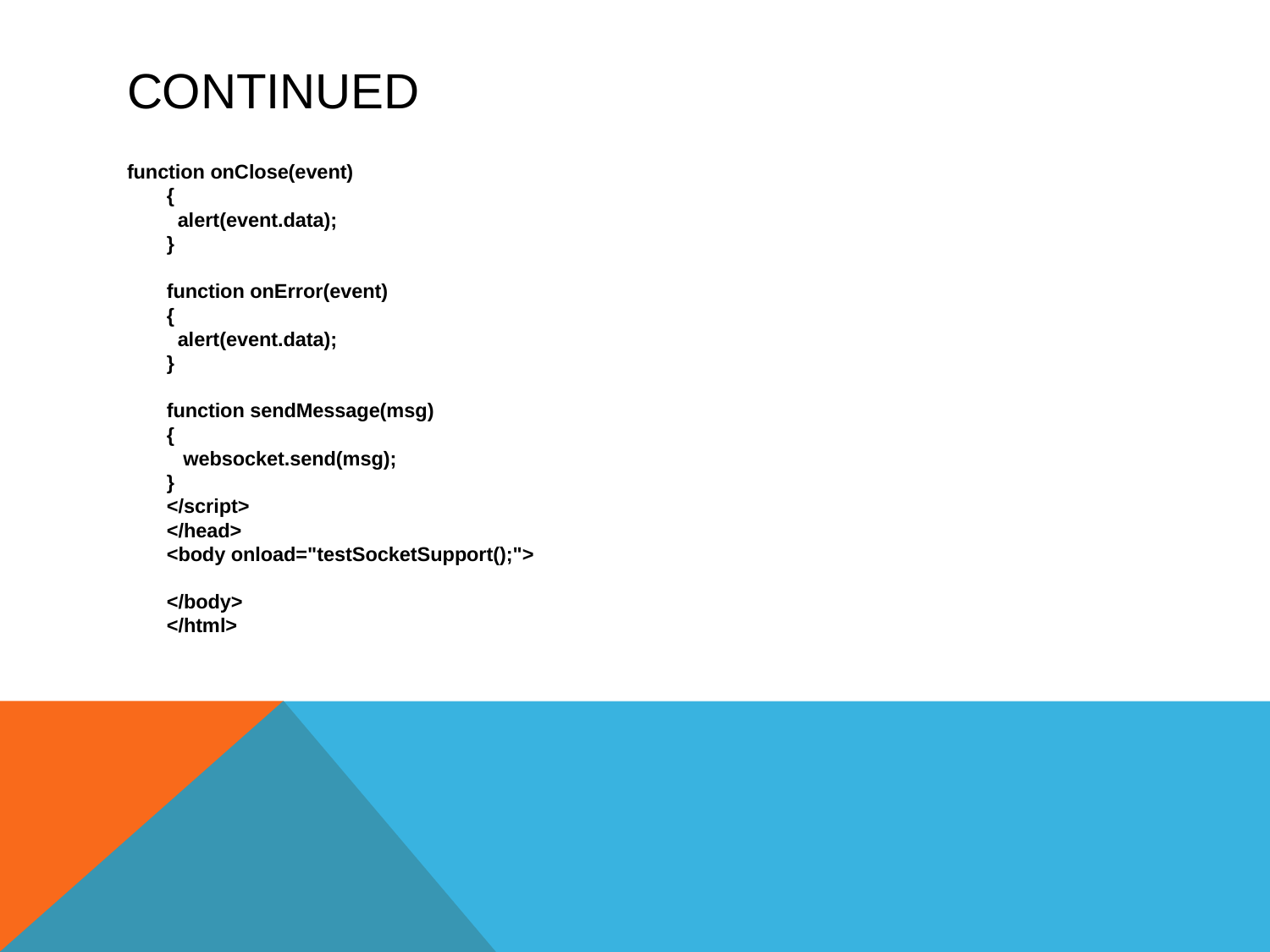

# continued
function onClose(event)
{
  alert(event.data);
}
function onError(event)
{
  alert(event.data);
}
function sendMessage(msg)
{
   websocket.send(msg);
}
</script>
</head>
<body onload="testSocketSupport();">
</body>
</html>